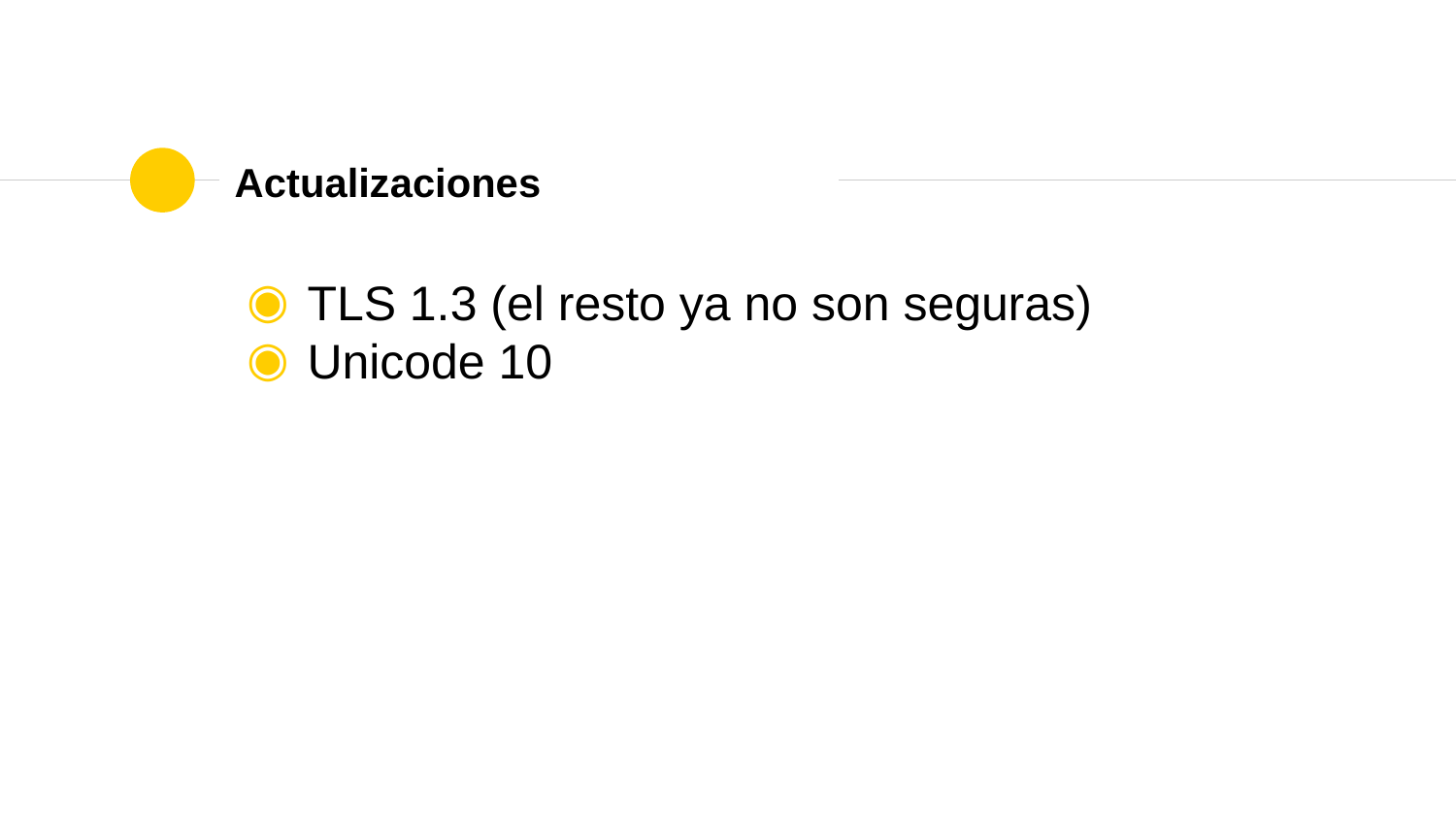

# Actualizaciones
TLS 1.3 (el resto ya no son seguras)
Unicode 10